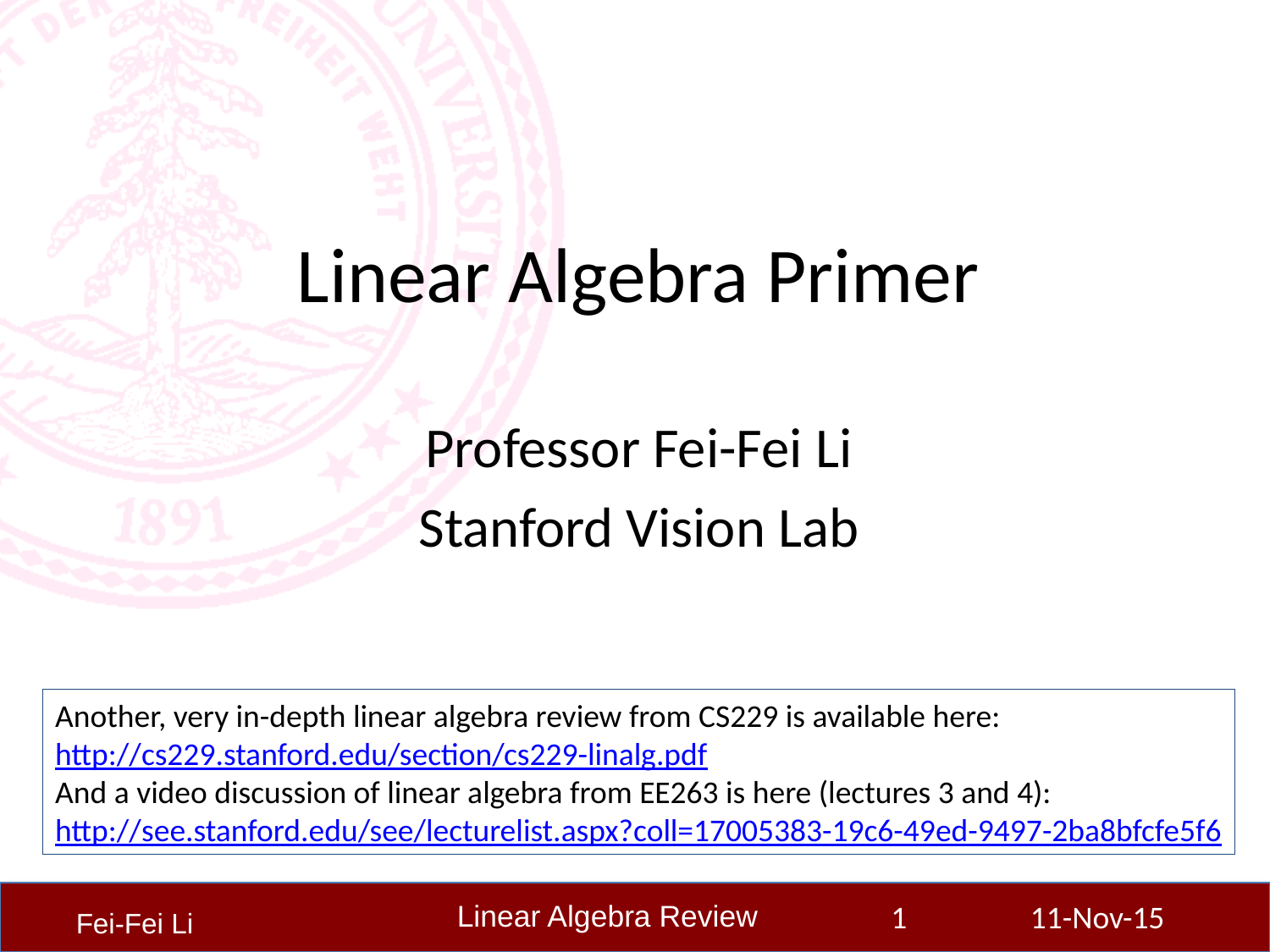

# Linear Algebra Primer
Professor Fei-Fei Li
Stanford Vision Lab
Another, very in-depth linear algebra review from CS229 is available here:
http://cs229.stanford.edu/section/cs229-linalg.pdf
And a video discussion of linear algebra from EE263 is here (lectures 3 and 4):
http://see.stanford.edu/see/lecturelist.aspx?coll=17005383-19c6-49ed-9497-2ba8bfcfe5f6
1
11-Nov-15